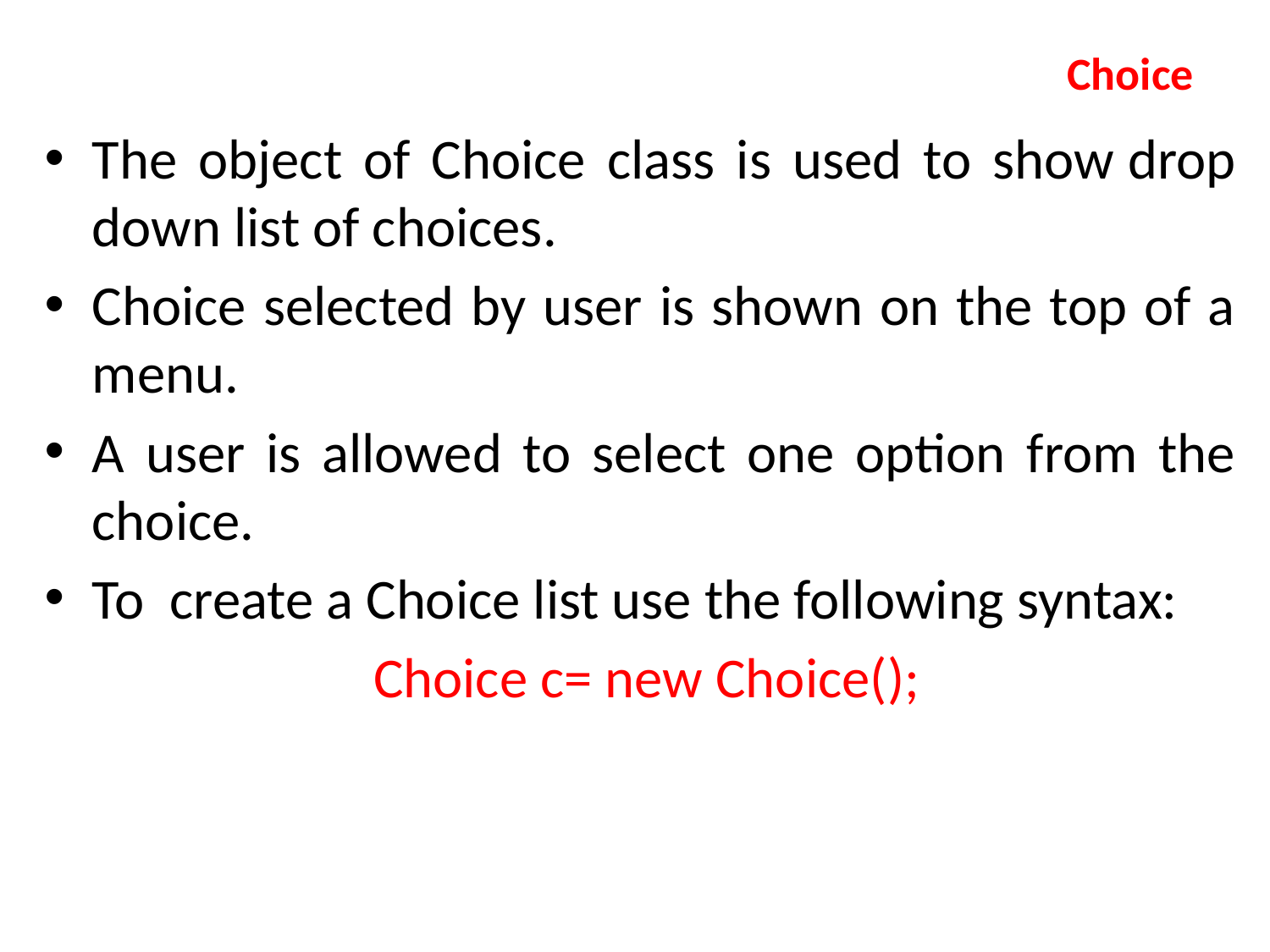

# Choice
The object of Choice class is used to show drop down list of choices.
Choice selected by user is shown on the top of a menu.
A user is allowed to select one option from the choice.
To  create a Choice list use the following syntax:
 Choice c= new Choice();